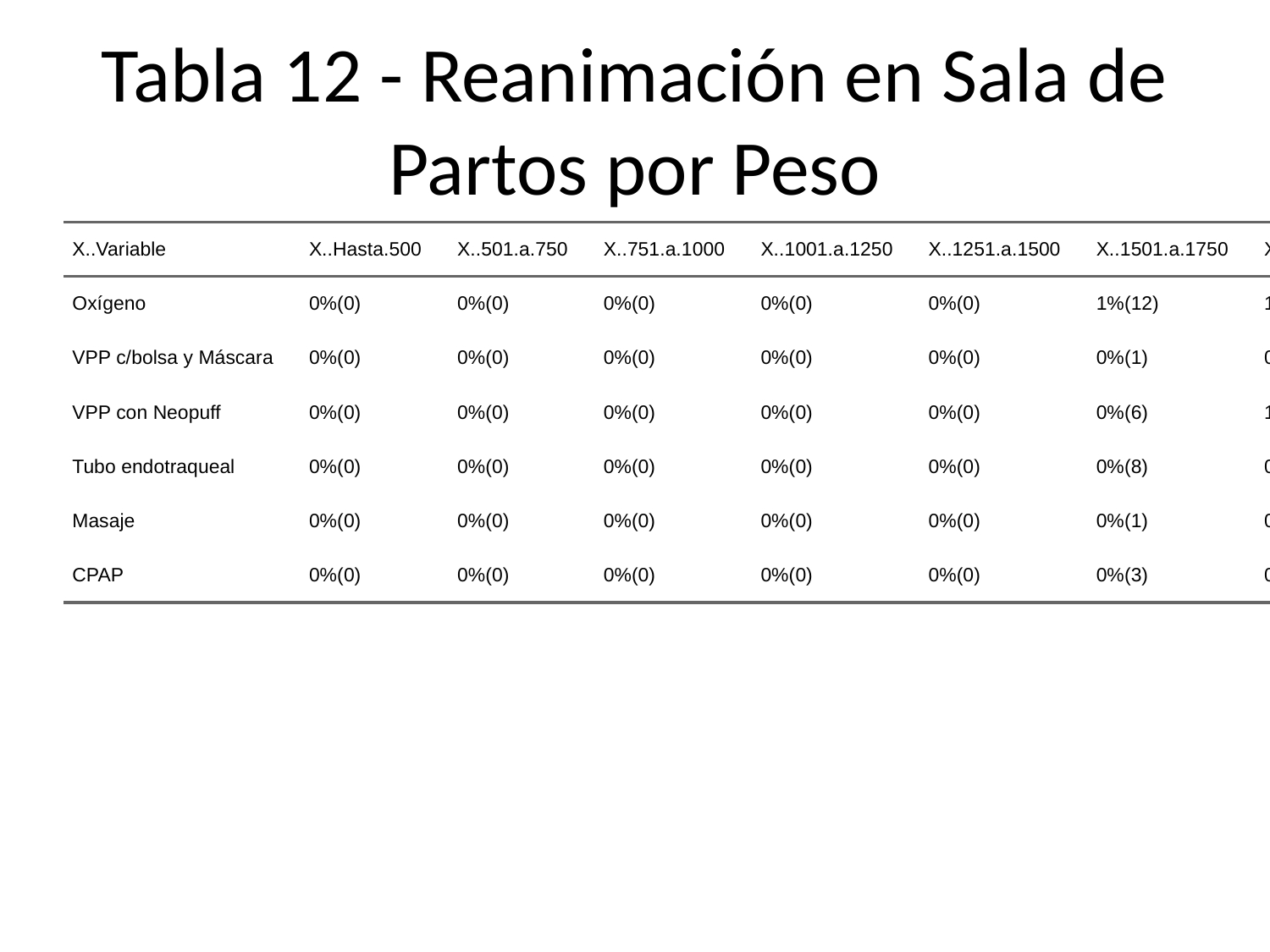

# Tabla 12 - Reanimación en Sala de Partos por Peso
| X..Variable | X..Hasta.500 | X..501.a.750 | X..751.a.1000 | X..1001.a.1250 | X..1251.a.1500 | X..1501.a.1750 | X..1751.a.2000 | X..2001.a.2500 | X..Mayores.a.2500 | X..Total.por.Filas |
| --- | --- | --- | --- | --- | --- | --- | --- | --- | --- | --- |
| Oxígeno | 0%(0) | 0%(0) | 0%(0) | 0%(0) | 0%(0) | 1%(12) | 1%(16) | 5%(84) | 14%(227) | 21%(339) |
| VPP c/bolsa y Máscara | 0%(0) | 0%(0) | 0%(0) | 0%(0) | 0%(0) | 0%(1) | 0%(4) | 1%(15) | 3%(43) | 4%(63) |
| VPP con Neopuff | 0%(0) | 0%(0) | 0%(0) | 0%(0) | 0%(0) | 0%(6) | 1%(9) | 3%(45) | 8%(133) | 12%(193) |
| Tubo endotraqueal | 0%(0) | 0%(0) | 0%(0) | 0%(0) | 0%(0) | 0%(8) | 0%(6) | 1%(22) | 4%(68) | 6%(104) |
| Masaje | 0%(0) | 0%(0) | 0%(0) | 0%(0) | 0%(0) | 0%(1) | 0%(0) | 0%(3) | 1%(11) | 1%(15) |
| CPAP | 0%(0) | 0%(0) | 0%(0) | 0%(0) | 0%(0) | 0%(3) | 0%(6) | 3%(50) | 5%(77) | 8%(136) |